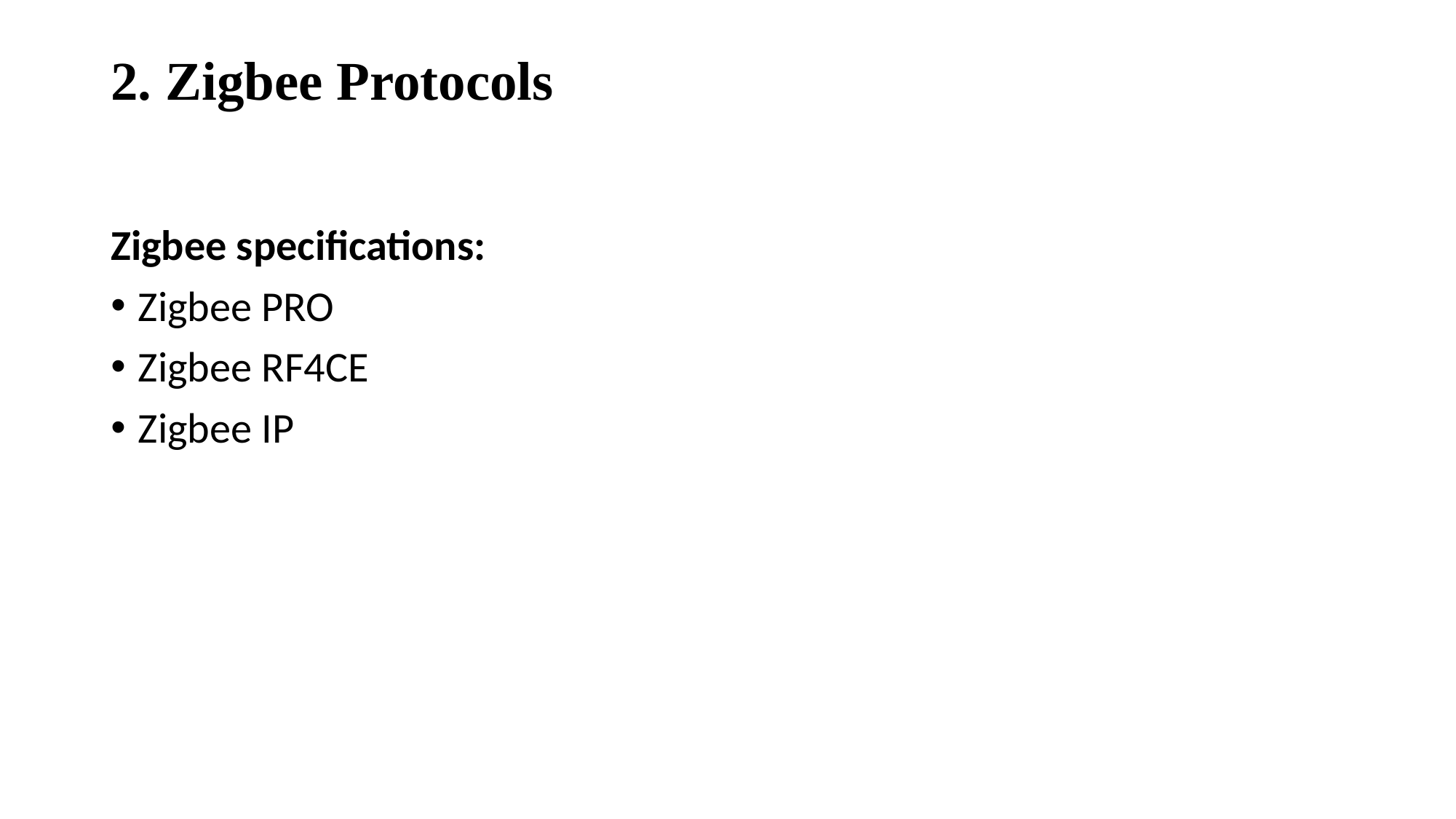

# 2. Zigbee Protocols
Zigbee specifications:
Zigbee PRO
Zigbee RF4CE
Zigbee IP